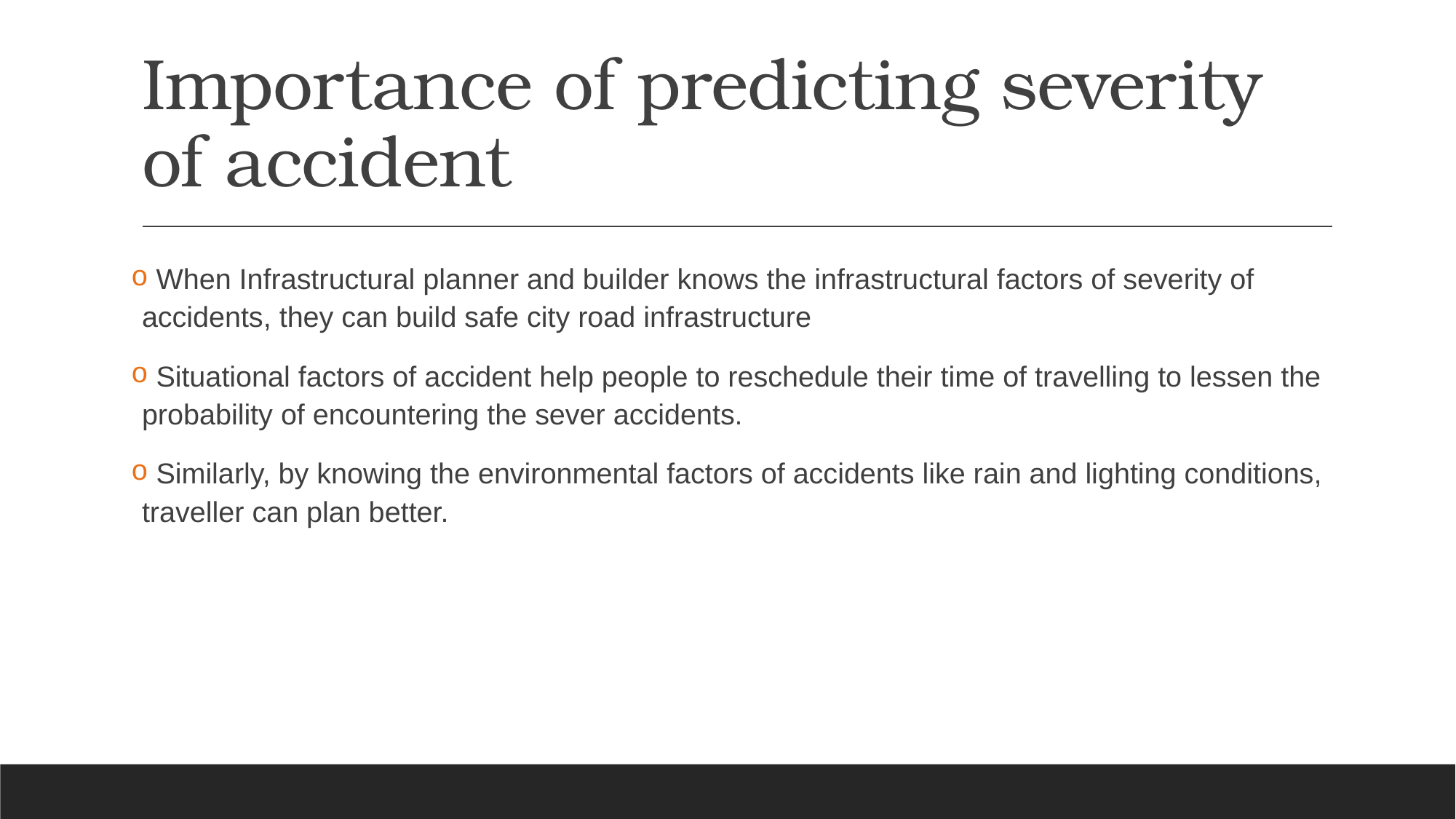

# Importance of predicting severity of accident
 When Infrastructural planner and builder knows the infrastructural factors of severity of accidents, they can build safe city road infrastructure
 Situational factors of accident help people to reschedule their time of travelling to lessen the probability of encountering the sever accidents.
 Similarly, by knowing the environmental factors of accidents like rain and lighting conditions, traveller can plan better.